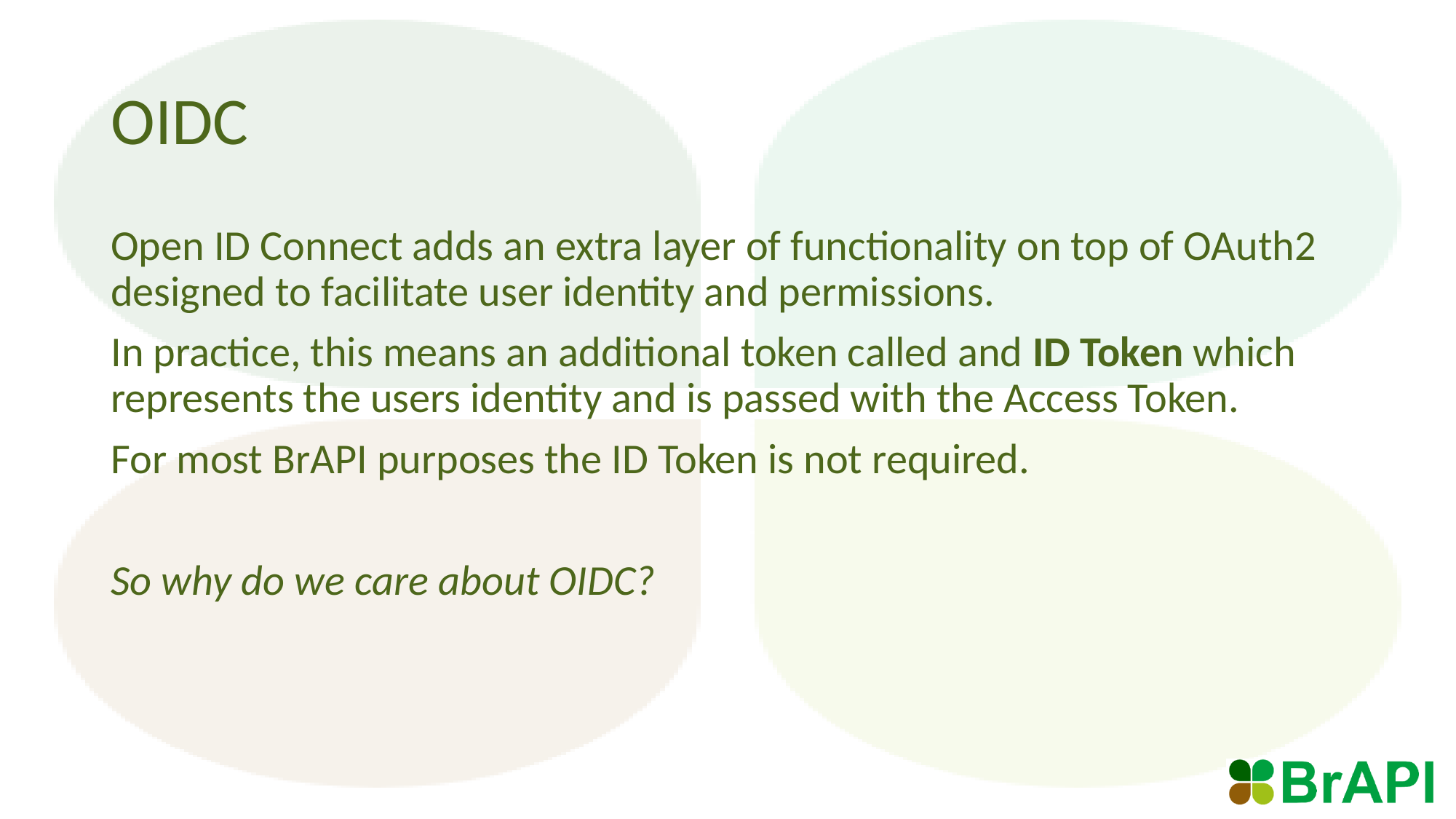

# OIDC
Open ID Connect adds an extra layer of functionality on top of OAuth2 designed to facilitate user identity and permissions.
In practice, this means an additional token called and ID Token which represents the users identity and is passed with the Access Token.
For most BrAPI purposes the ID Token is not required.

So why do we care about OIDC?